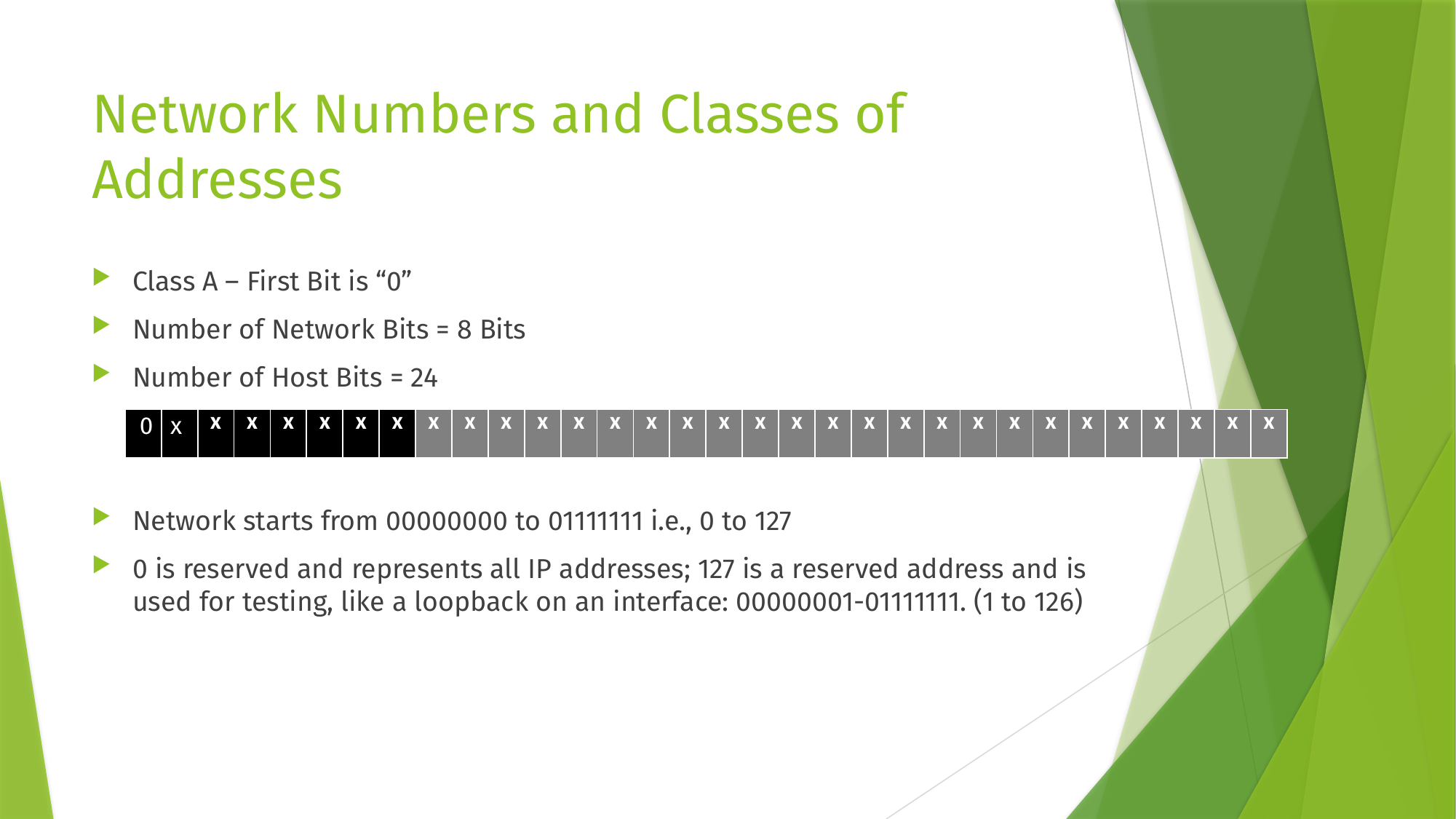

# Network Numbers and Classes of Addresses
Class A – First Bit is “0”
Number of Network Bits = 8 Bits
Number of Host Bits = 24

Network starts from 00000000 to 01111111 i.e., 0 to 127
0 is reserved and represents all IP addresses; 127 is a reserved address and is used for testing, like a loopback on an interface: 00000001-01111111. (1 to 126)
| 0 | x | x | x | x | x | x | x | x | x | x | x | x | x | x | x | x | x | x | x | x | x | x | x | x | x | x | x | x | x | x | x |
| --- | --- | --- | --- | --- | --- | --- | --- | --- | --- | --- | --- | --- | --- | --- | --- | --- | --- | --- | --- | --- | --- | --- | --- | --- | --- | --- | --- | --- | --- | --- | --- |